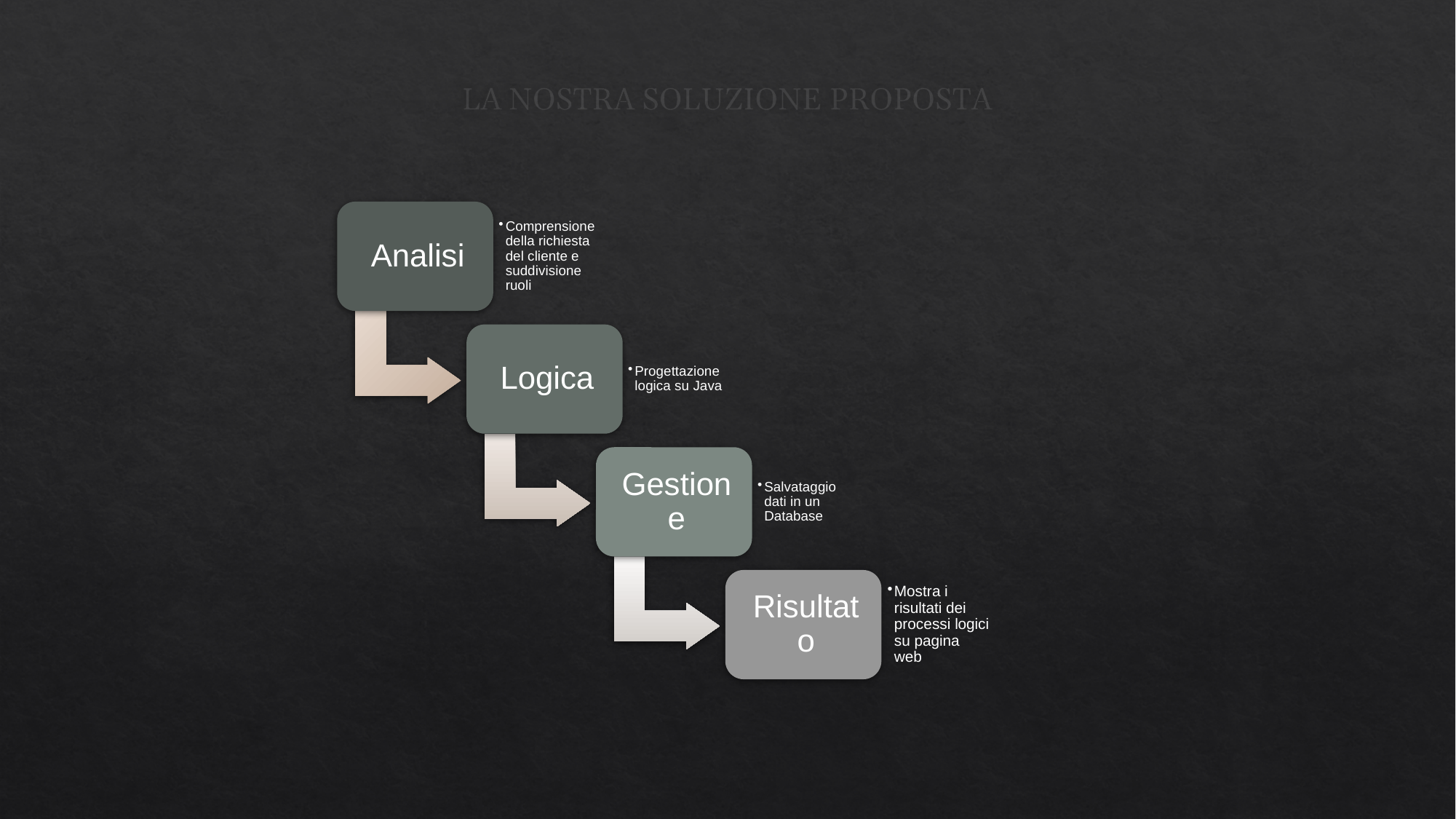

# la Nostra soluzione proposta
Analisi
Comprensione della richiesta del cliente e suddivisione ruoli
Logica
Progettazione logica su Java
Gestione
Salvataggio dati in un Database
Risultato
Mostra i risultati dei processi logici su pagina web